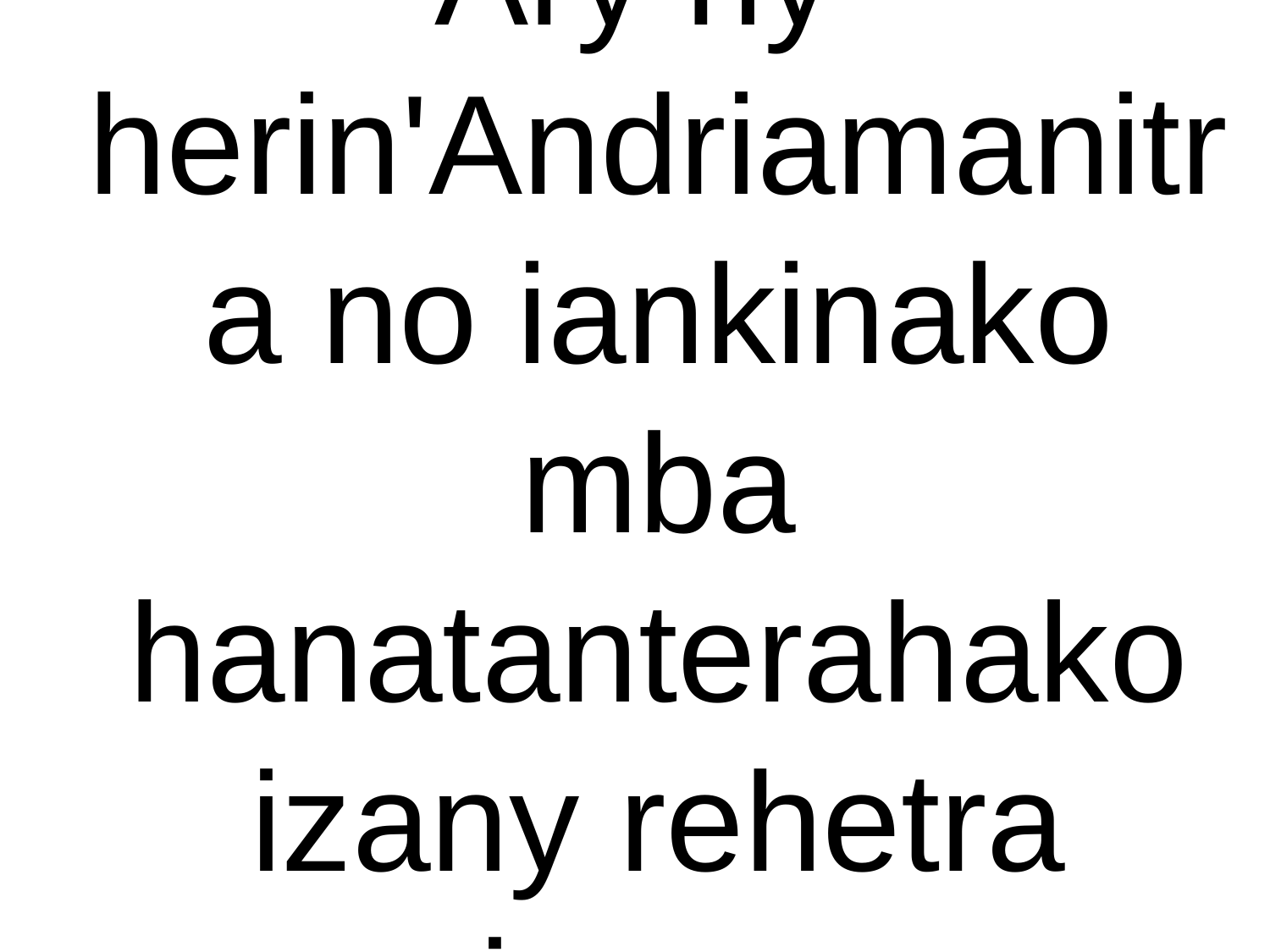

Ary ny herin'Andriamanitra no iankinako mba hanatanterahako izany rehetra izany.